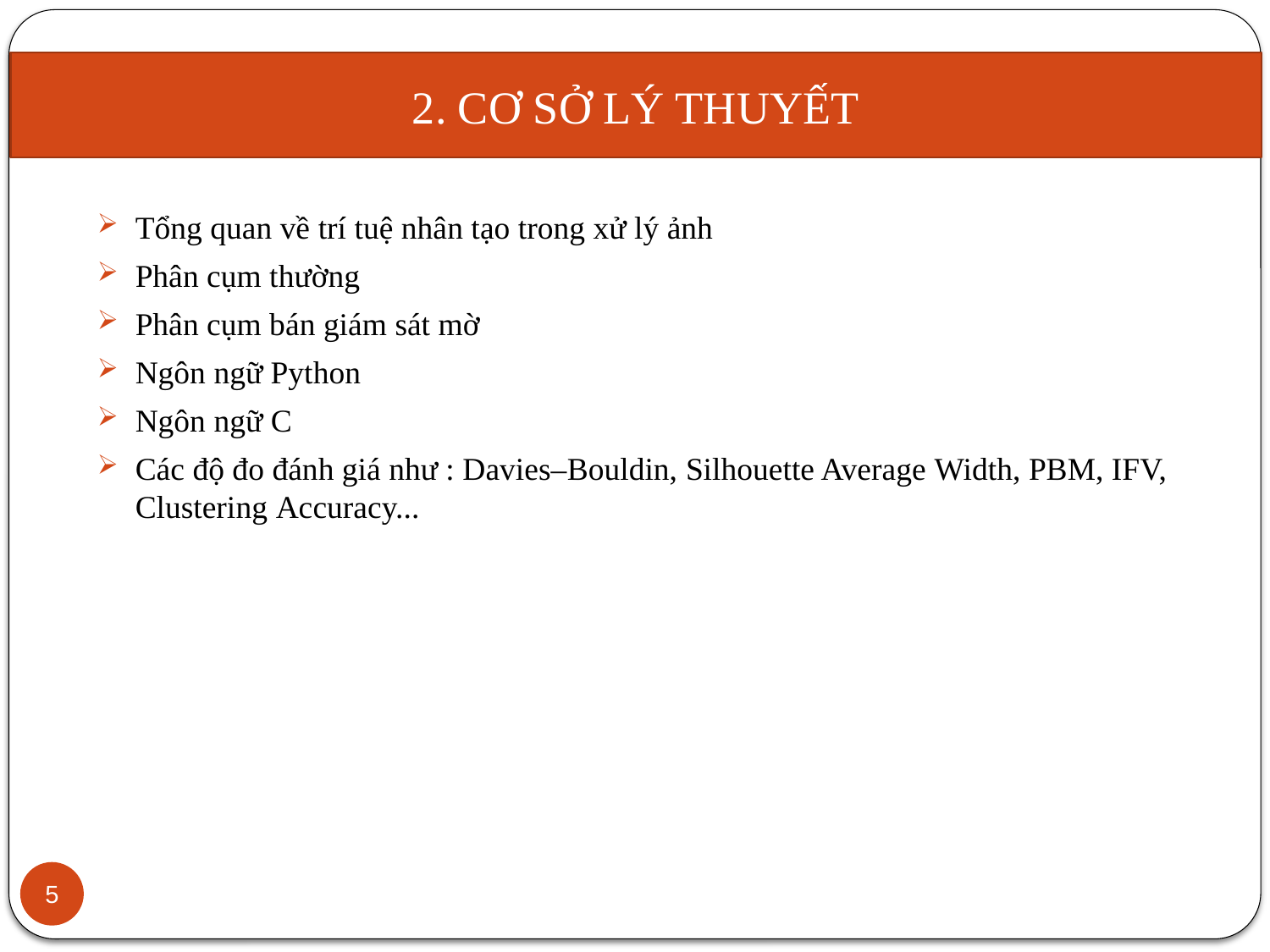

2. CƠ SỞ LÝ THUYẾT
Tổng quan về trí tuệ nhân tạo trong xử lý ảnh
Phân cụm thường
Phân cụm bán giám sát mờ
Ngôn ngữ Python
Ngôn ngữ C
Các độ đo đánh giá như : Davies–Bouldin, Silhouette Average Width, PBM, IFV, Clustering Accuracy...
5